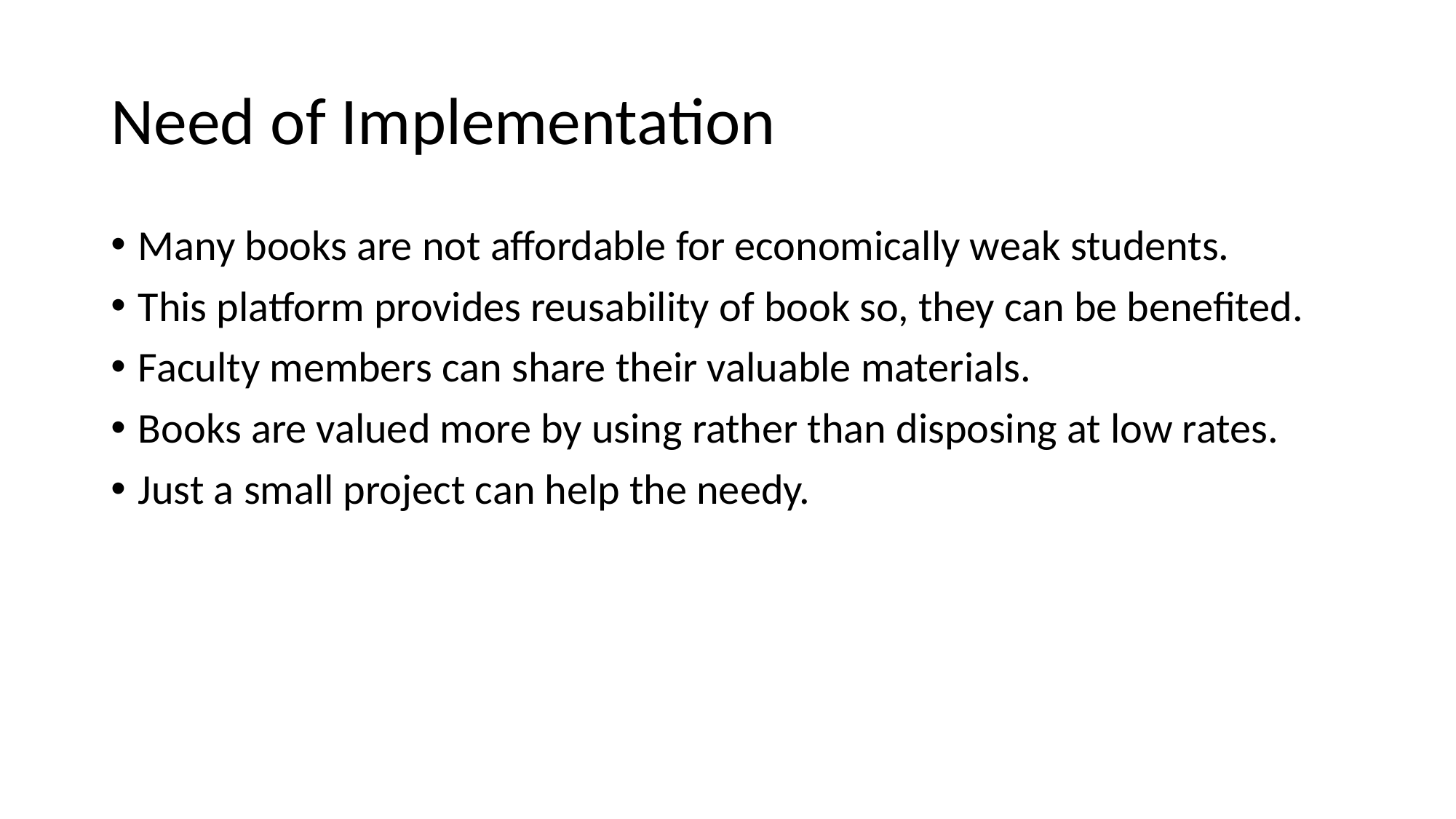

# Need of Implementation
Many books are not affordable for economically weak students.
This platform provides reusability of book so, they can be benefited.
Faculty members can share their valuable materials.
Books are valued more by using rather than disposing at low rates.
Just a small project can help the needy.